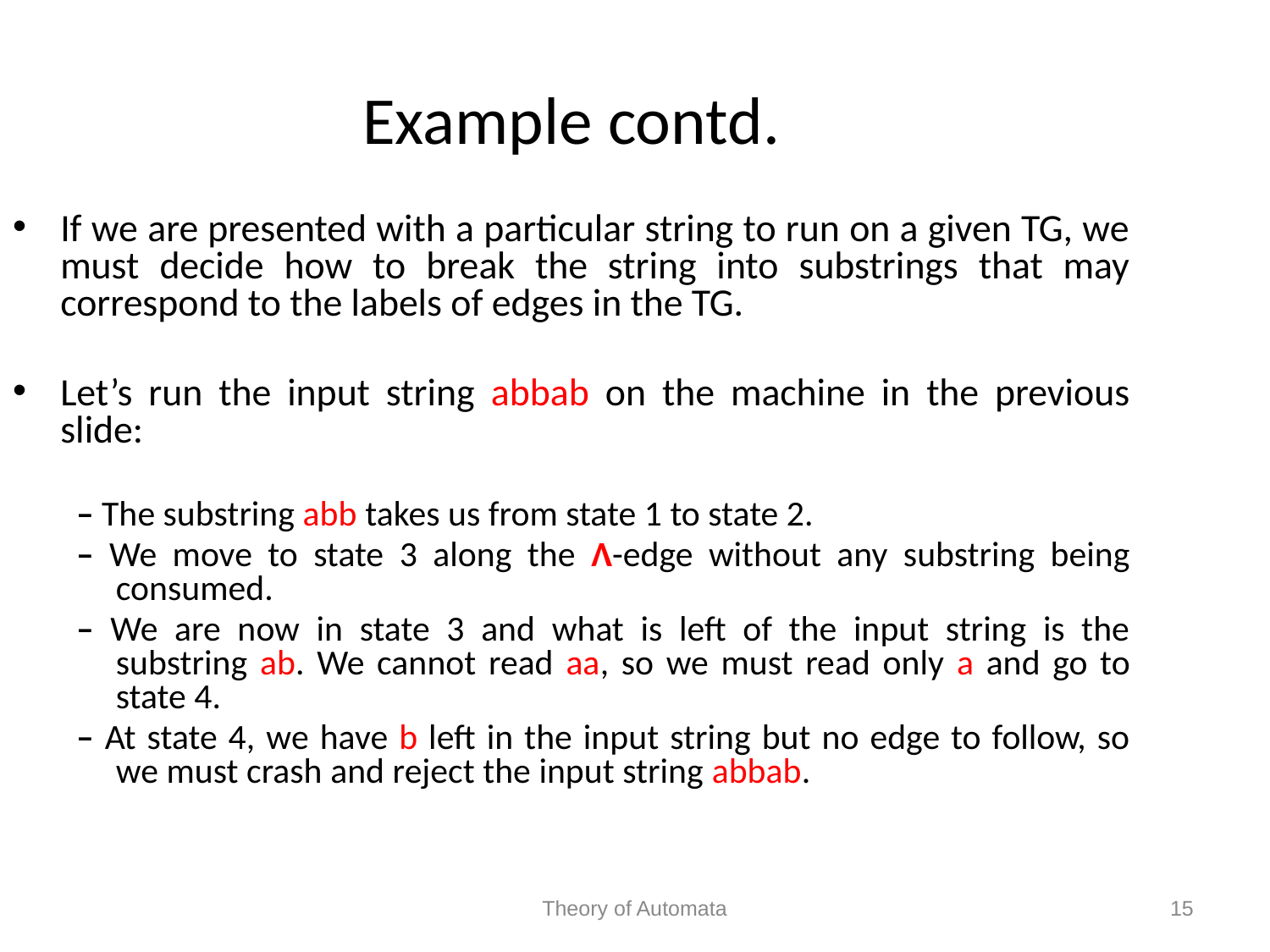

Example contd.
If we are presented with a particular string to run on a given TG, we must decide how to break the string into substrings that may correspond to the labels of edges in the TG.

Let’s run the input string abbab on the machine in the previous slide:

– The substring abb takes us from state 1 to state 2.
– We move to state 3 along the Λ-edge without any substring being consumed.
– We are now in state 3 and what is left of the input string is the substring ab. We cannot read aa, so we must read only a and go to state 4.
– At state 4, we have b left in the input string but no edge to follow, so we must crash and reject the input string abbab.
Theory of Automata
15